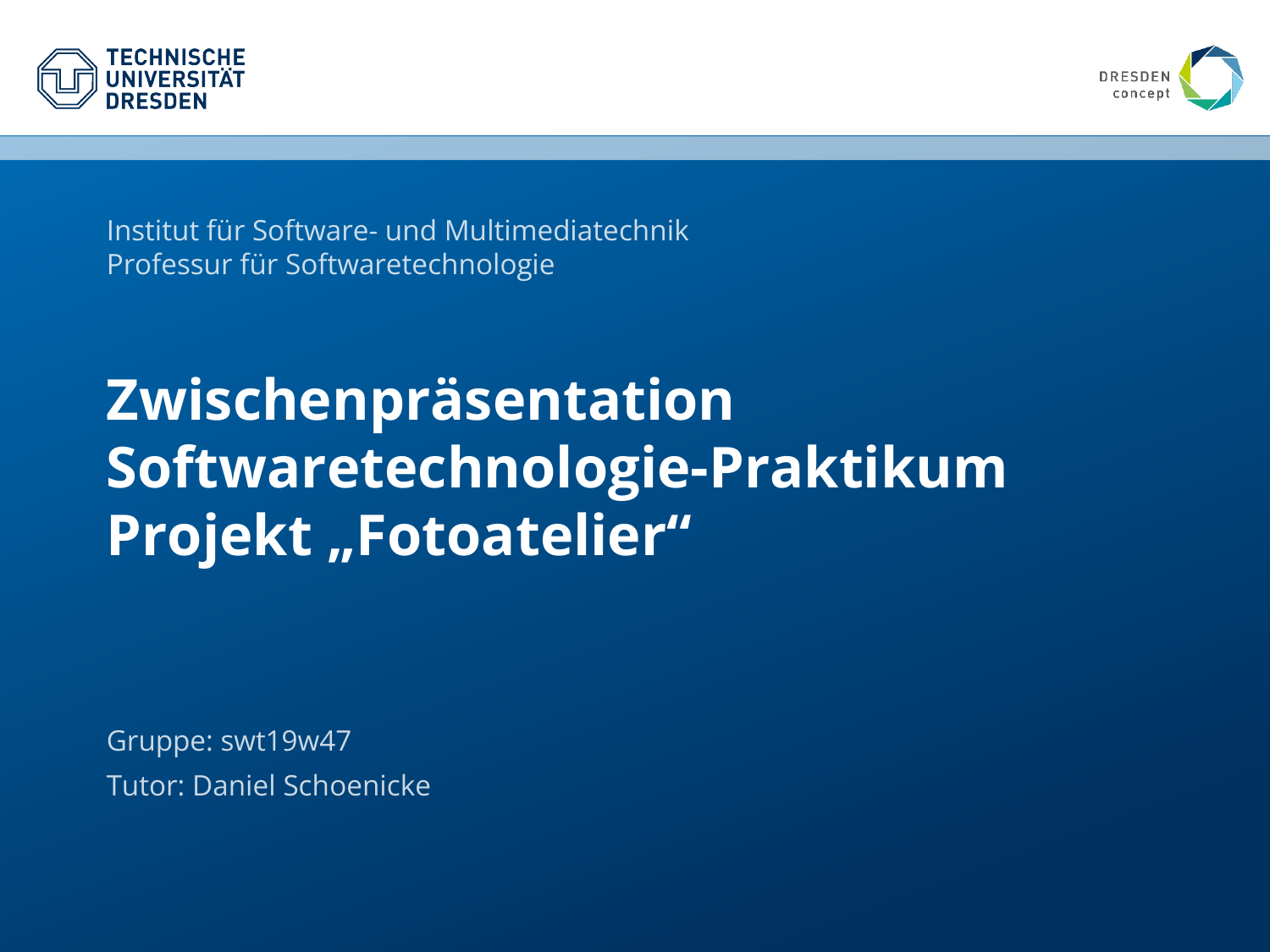

Institut für Software- und Multimediatechnik
Professur für Softwaretechnologie
# Zwischenpräsentation Softwaretechnologie-Praktikum Projekt „Fotoatelier“

Gruppe: swt19w47
Tutor: Daniel Schoenicke